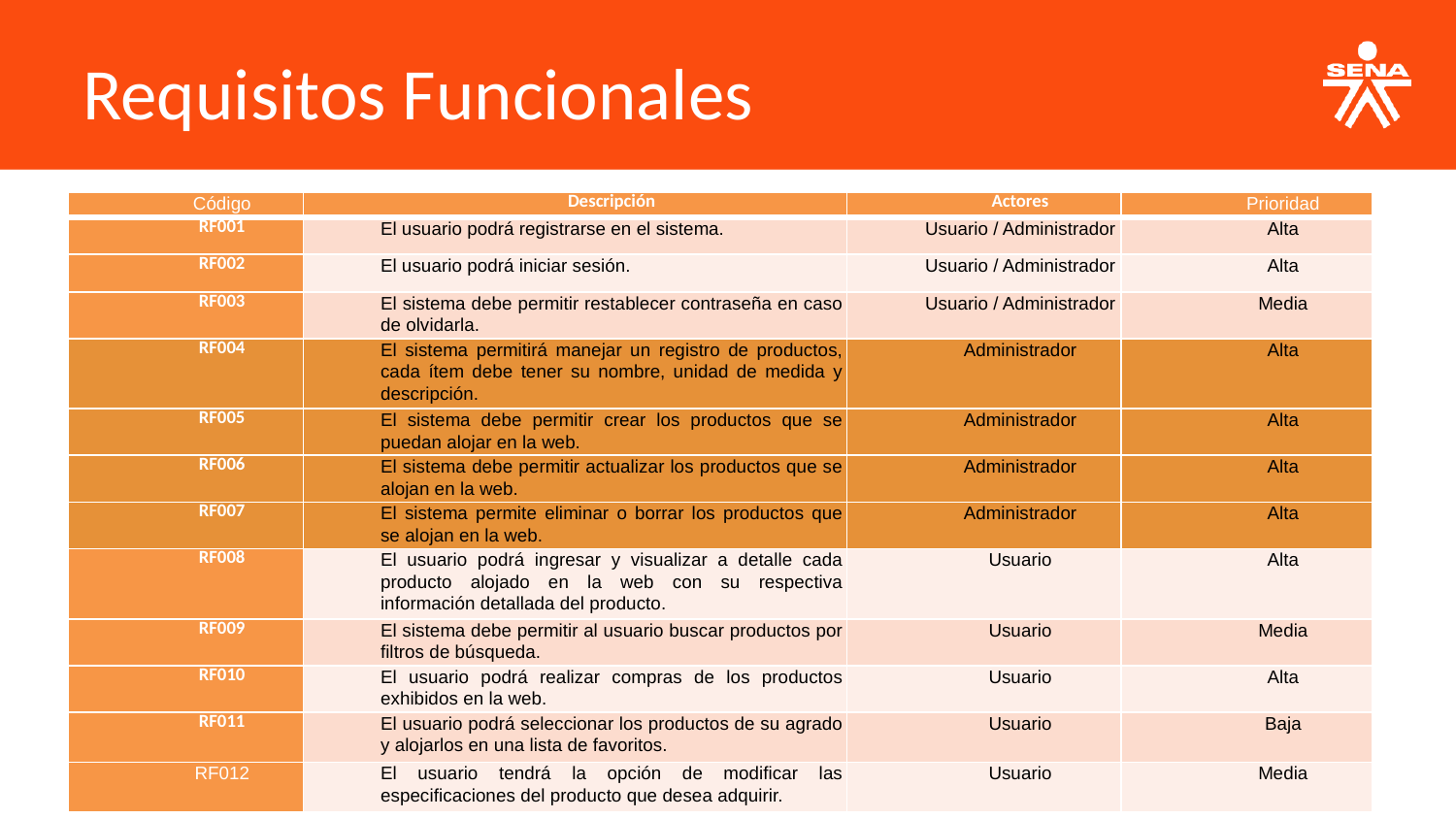

Requisitos Funcionales

| Código | Descripción | Actores | Prioridad |
| --- | --- | --- | --- |
| RF001 | El usuario podrá registrarse en el sistema. | Usuario / Administrador | Alta |
| RF002 | El usuario podrá iniciar sesión. | Usuario / Administrador | Alta |
| RF003 | El sistema debe permitir restablecer contraseña en caso de olvidarla. | Usuario / Administrador | Media |
| RF004 | El sistema permitirá manejar un registro de productos, cada ítem debe tener su nombre, unidad de medida y descripción. | Administrador | Alta |
| RF005 | El sistema debe permitir crear los productos que se puedan alojar en la web. | Administrador | Alta |
| RF006 | El sistema debe permitir actualizar los productos que se alojan en la web. | Administrador | Alta |
| RF007 | El sistema permite eliminar o borrar los productos que se alojan en la web. | Administrador | Alta |
| RF008 | El usuario podrá ingresar y visualizar a detalle cada producto alojado en la web con su respectiva información detallada del producto. | Usuario | Alta |
| RF009 | El sistema debe permitir al usuario buscar productos por filtros de búsqueda. | Usuario | Media |
| RF010 | El usuario podrá realizar compras de los productos exhibidos en la web. | Usuario | Alta |
| RF011 | El usuario podrá seleccionar los productos de su agrado y alojarlos en una lista de favoritos. | Usuario | Baja |
| RF012 | El usuario tendrá la opción de modificar las especificaciones del producto que desea adquirir. | Usuario | Media |